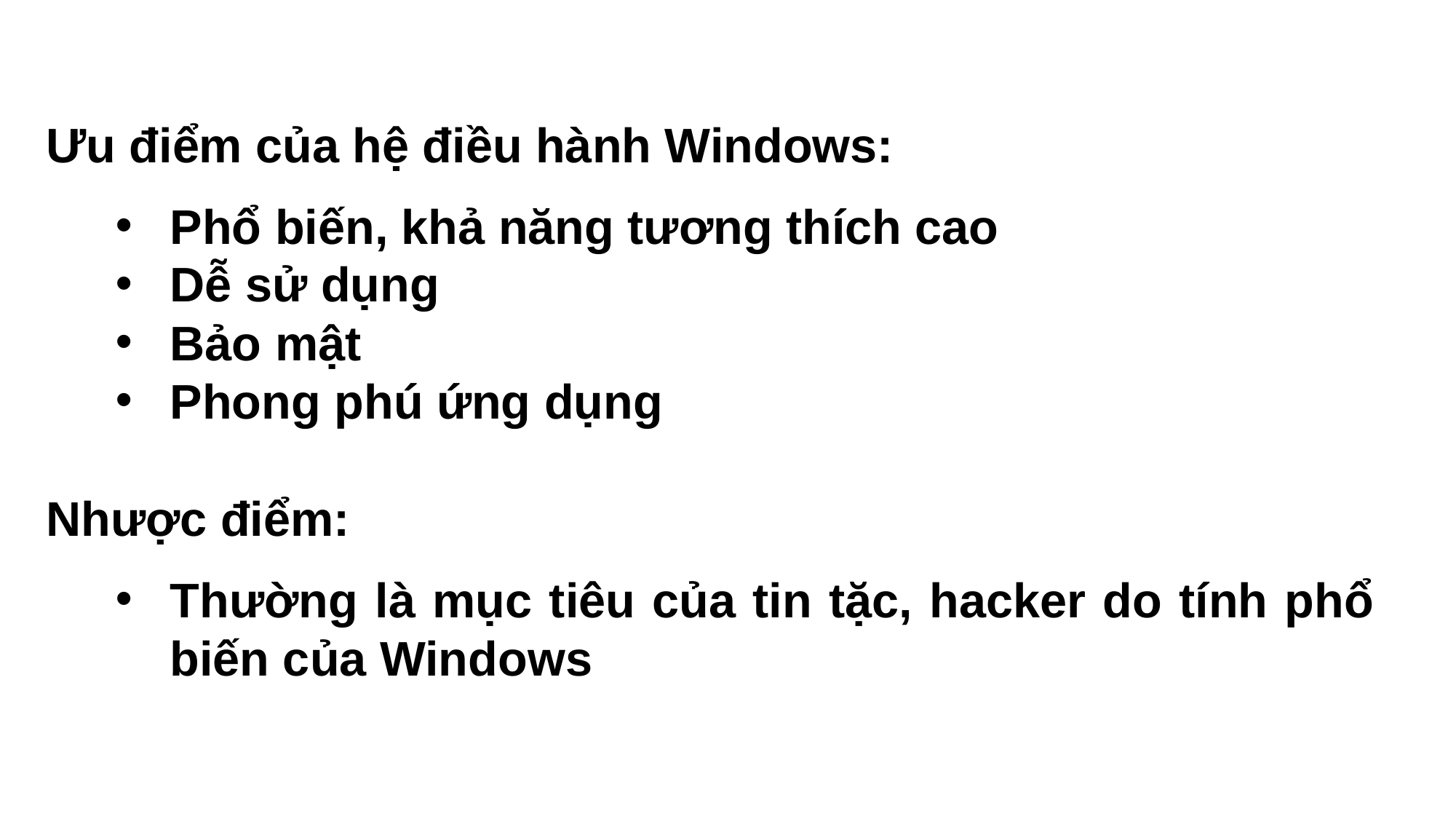

Ưu điểm của hệ điều hành Windows:
Phổ biến, khả năng tương thích cao
Dễ sử dụng
Bảo mật
Phong phú ứng dụng
Nhược điểm:
Thường là mục tiêu của tin tặc, hacker do tính phổ biến của Windows